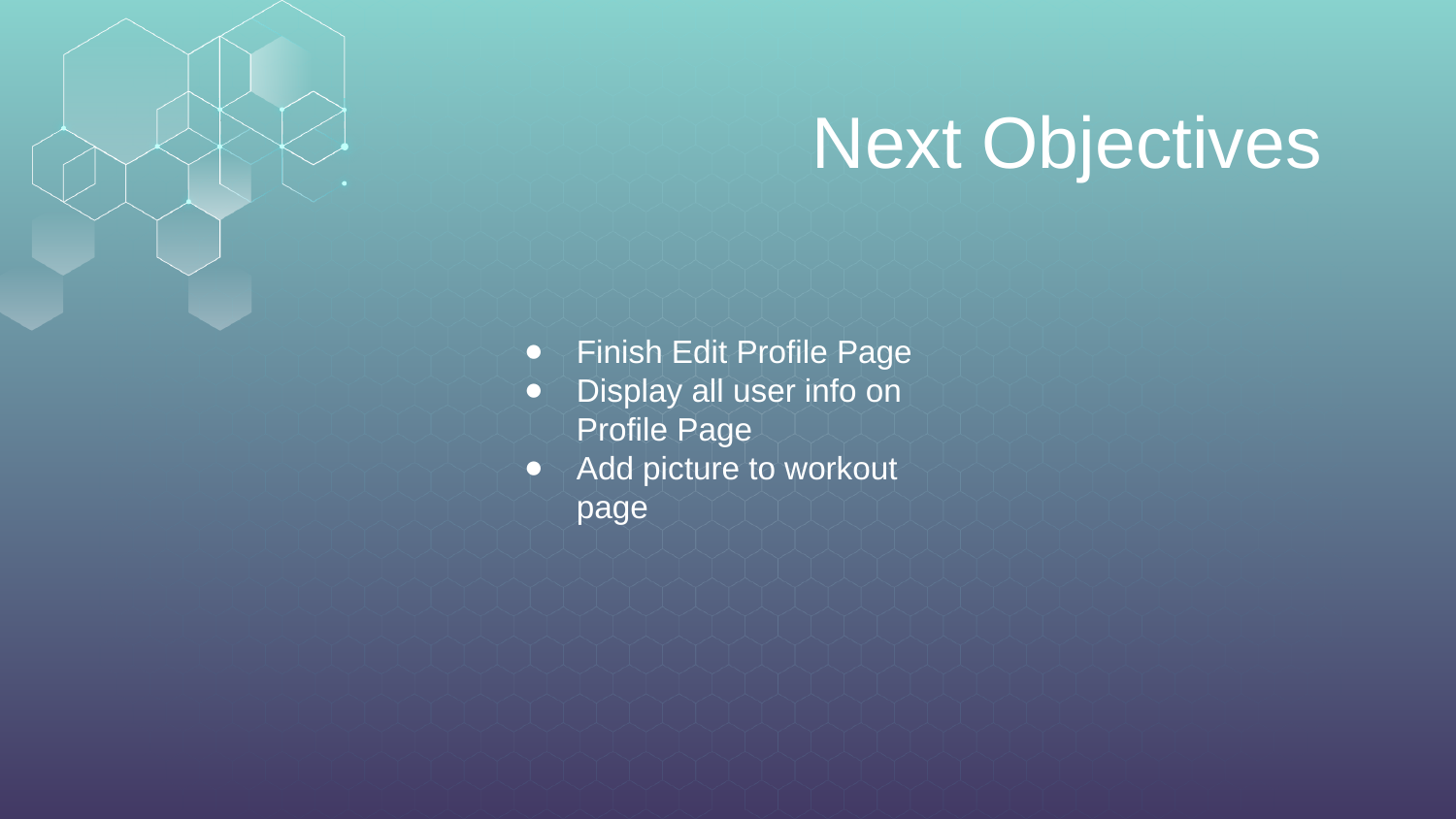

# Next Objectives
Finish Edit Profile Page
Display all user info on Profile Page
Add picture to workout page